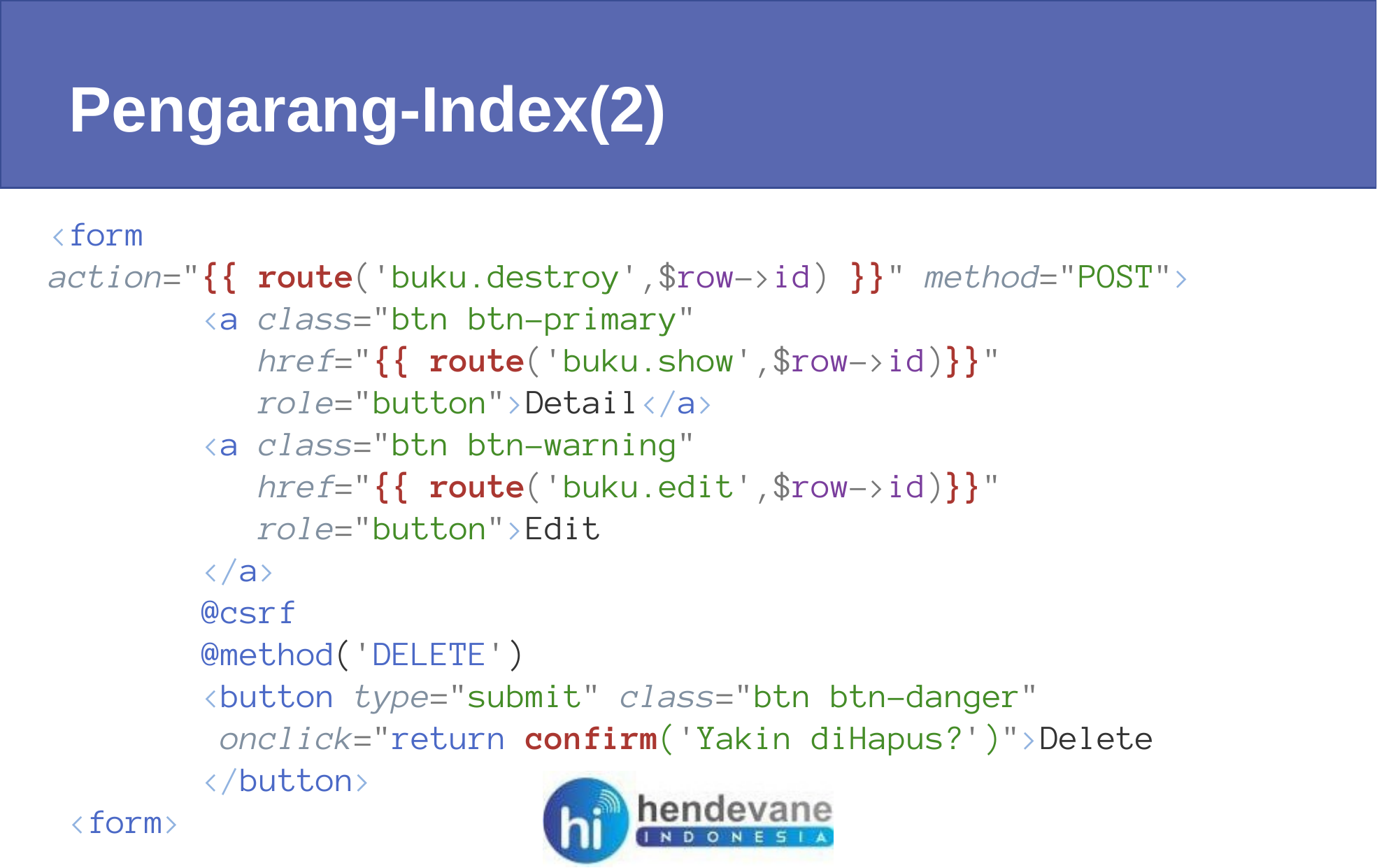

Pengarang-Index(2)
<form
action="{{ route('buku.destroy',$row->id) }}" method="POST">
        <a class="btn btn-primary"
           href="{{ route('buku.show',$row->id)}}"
           role="button">Detail</a>
        <a class="btn btn-warning"
           href="{{ route('buku.edit',$row->id)}}"
           role="button">Edit
        </a>
        @csrf
        @method('DELETE')
        <button type="submit" class="btn btn-danger"
         onclick="return confirm('Yakin diHapus?')">Delete
        </button>
 <form>